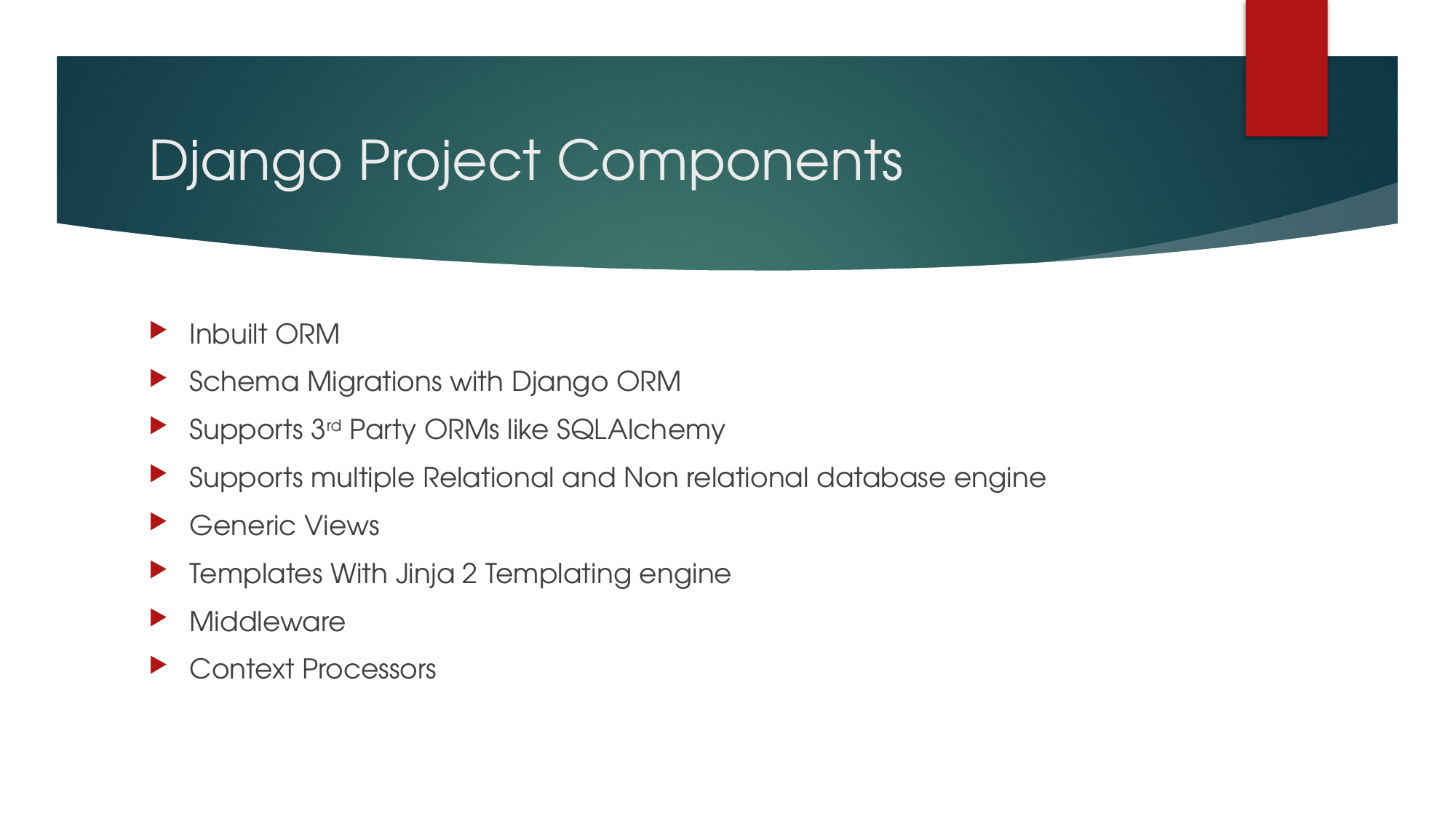

# Django Project Components
Inbuilt ORM
Schema Migrations with Django ORM
Supports 3rd Party ORMs like SQLAlchemy
Supports multiple Relational and Non relational database engine
Generic Views
Templates With Jinja 2 Templating engine
Middleware
Context Processors